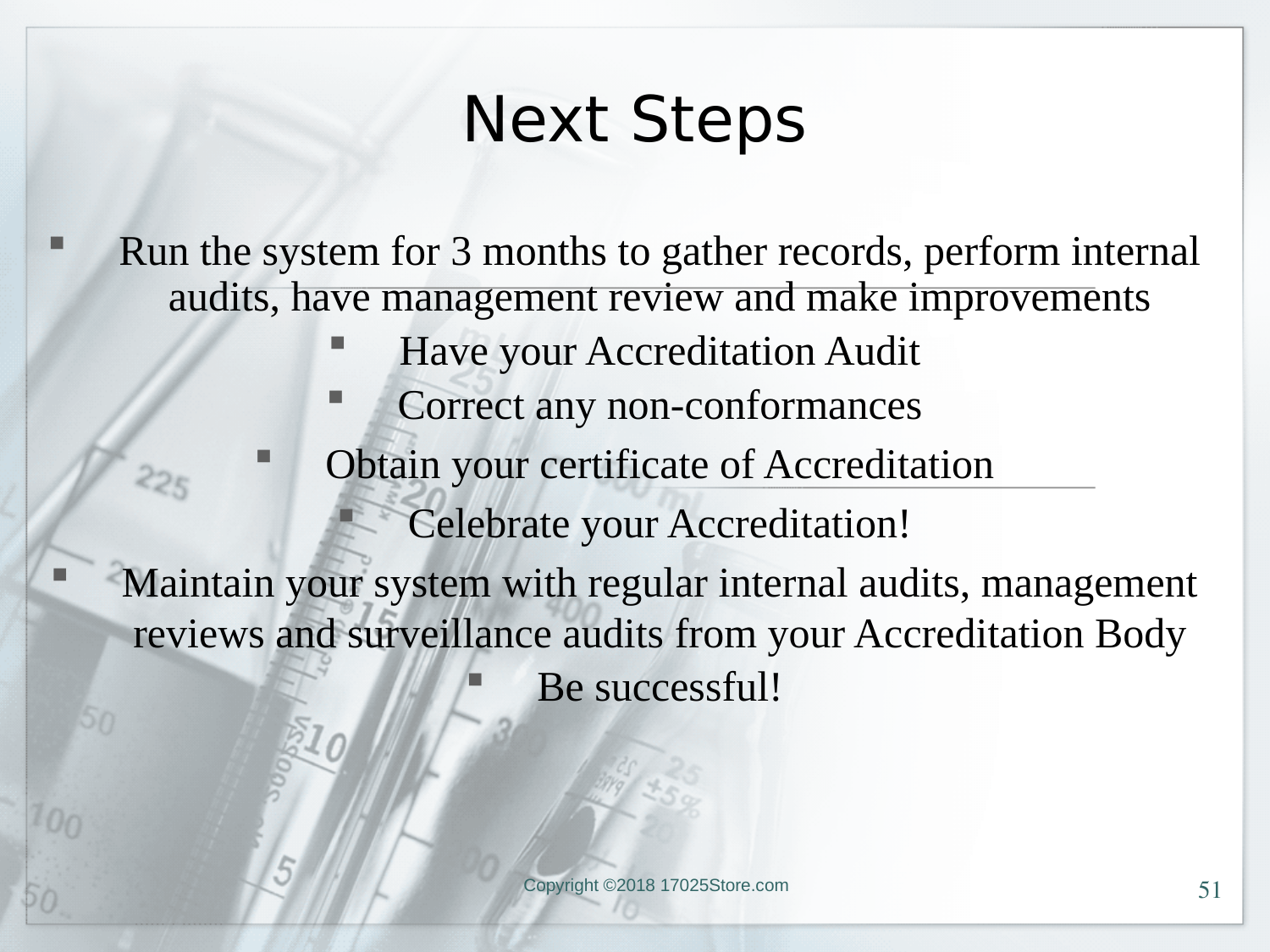

# Next Steps
Run the system for 3 months to gather records, perform internal audits, have management review and make improvements
Have your Accreditation Audit
Correct any non-conformances
Obtain your certificate of Accreditation
Celebrate your Accreditation!
Maintain your system with regular internal audits, management reviews and surveillance audits from your Accreditation Body
Be successful!

Copyright ©2018 17025Store.com
51